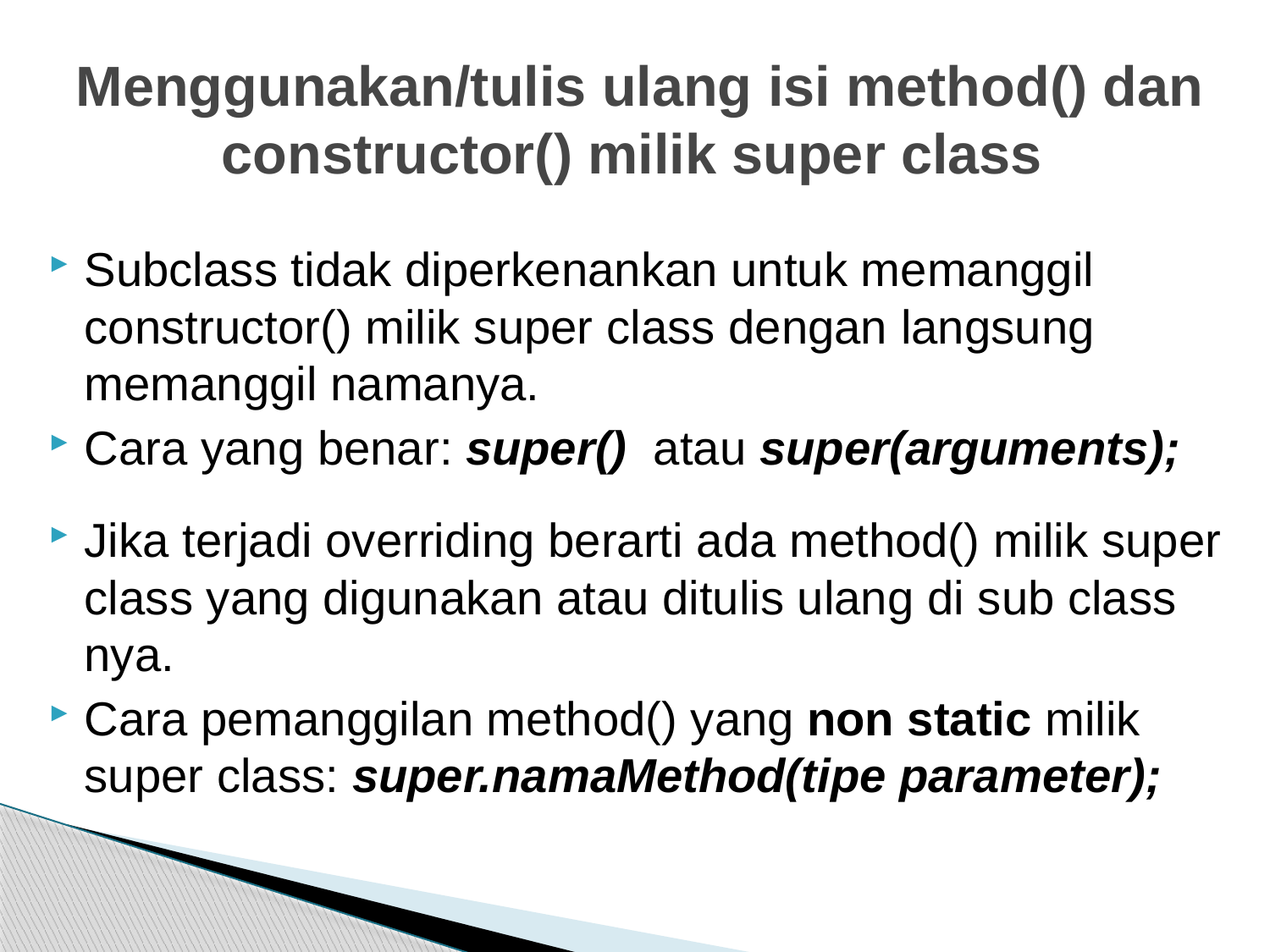

# Menggunakan/tulis ulang isi method() dan constructor() milik super class
Subclass tidak diperkenankan untuk memanggil constructor() milik super class dengan langsung memanggil namanya.
Cara yang benar: super()  atau super(arguments);

Jika terjadi overriding berarti ada method() milik super class yang digunakan atau ditulis ulang di sub class nya.
Cara pemanggilan method() yang non static milik super class: super.namaMethod(tipe parameter);